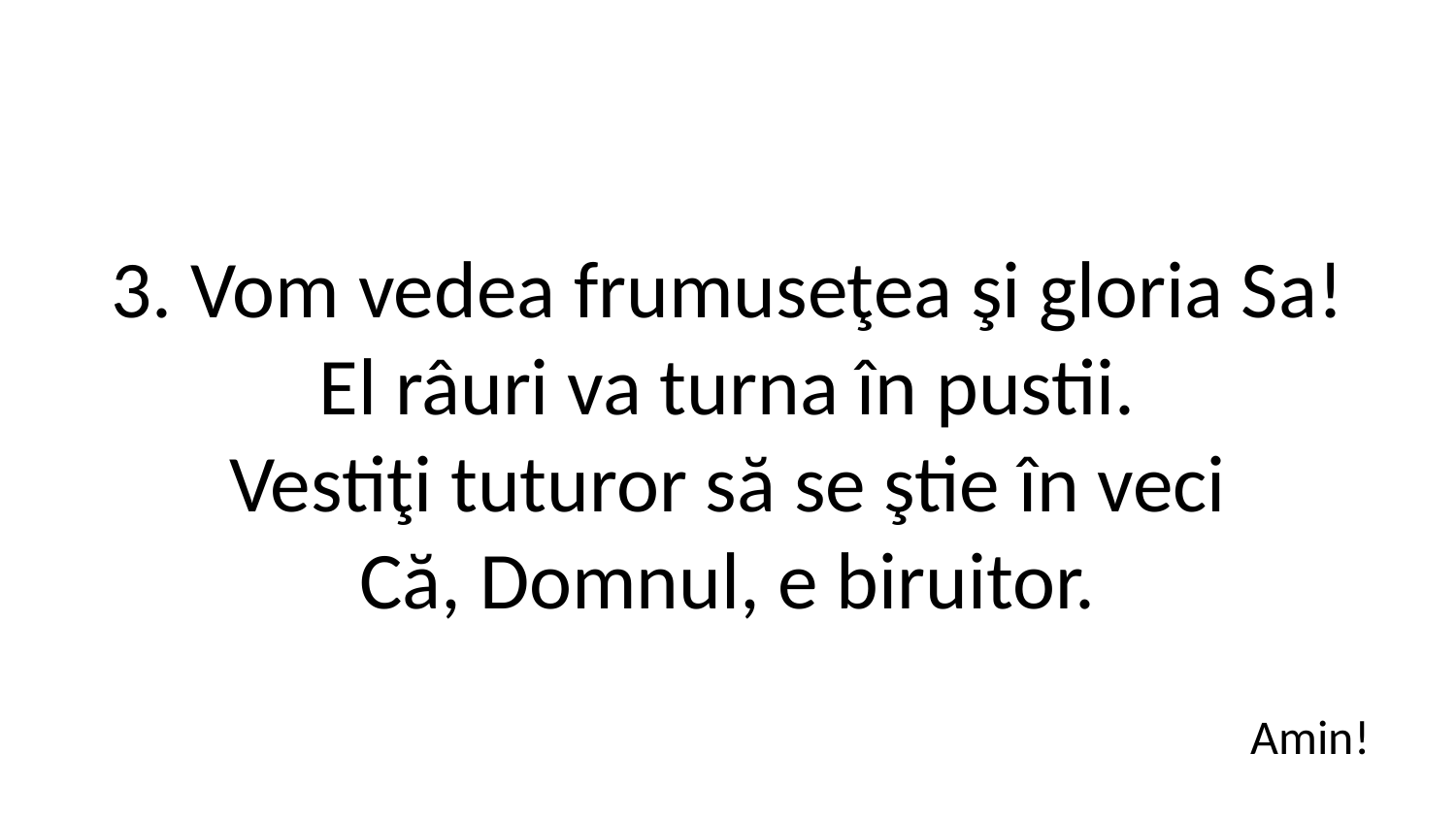

3. Vom vedea frumuseţea şi gloria Sa!
El râuri va turna în pustii.
Vestiţi tuturor să se ştie în veci
Că, Domnul, e biruitor.

Amin!